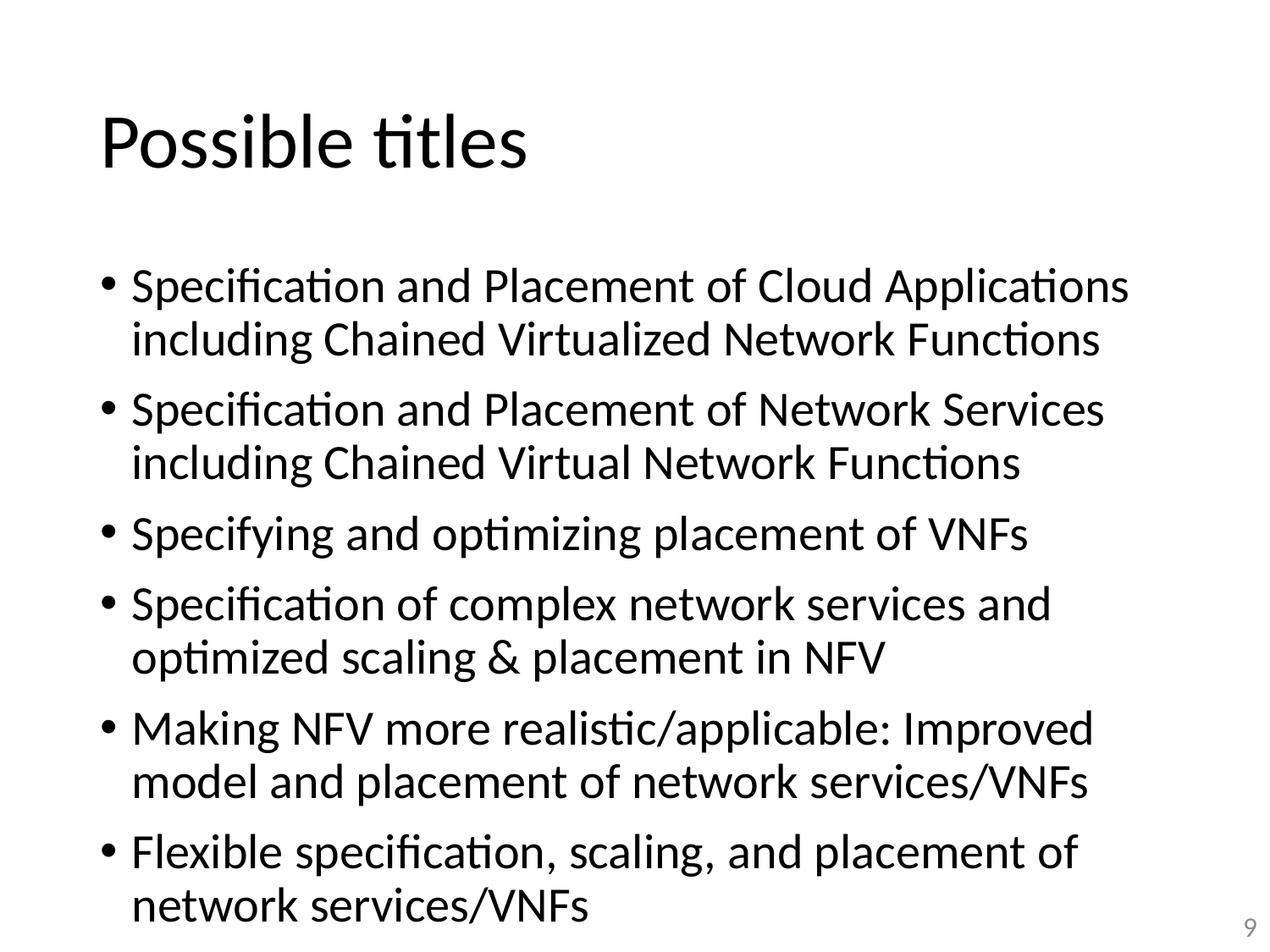

# Possible titles
Specification and Placement of Cloud Applications including Chained Virtualized Network Functions
Specification and Placement of Network Services including Chained Virtual Network Functions
Specifying and optimizing placement of VNFs
Specification of complex network services and optimized scaling & placement in NFV
Making NFV more realistic/applicable: Improved model and placement of network services/VNFs
Flexible specification, scaling, and placement of network services/VNFs
9